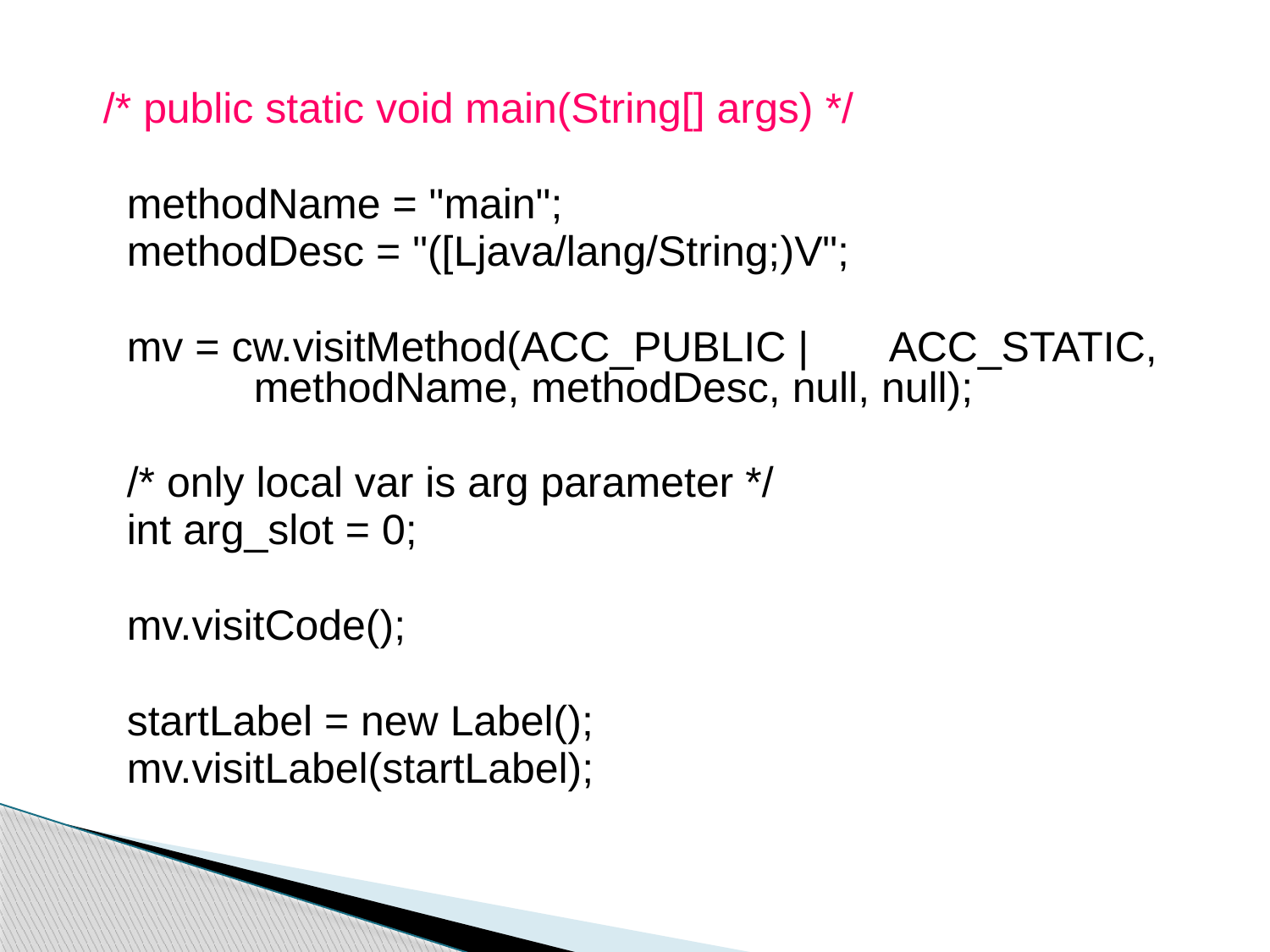

/* public static void main(String[] args) */

	methodName = "main";
	methodDesc = "([Ljava/lang/String;)V";

	mv = cw.visitMethod(ACC_PUBLIC | 	ACC_STATIC, 	methodName, methodDesc, null, null);

	/* only local var is arg parameter */
	int arg_slot = 0;

	mv.visitCode();

	startLabel = new Label();
	mv.visitLabel(startLabel);